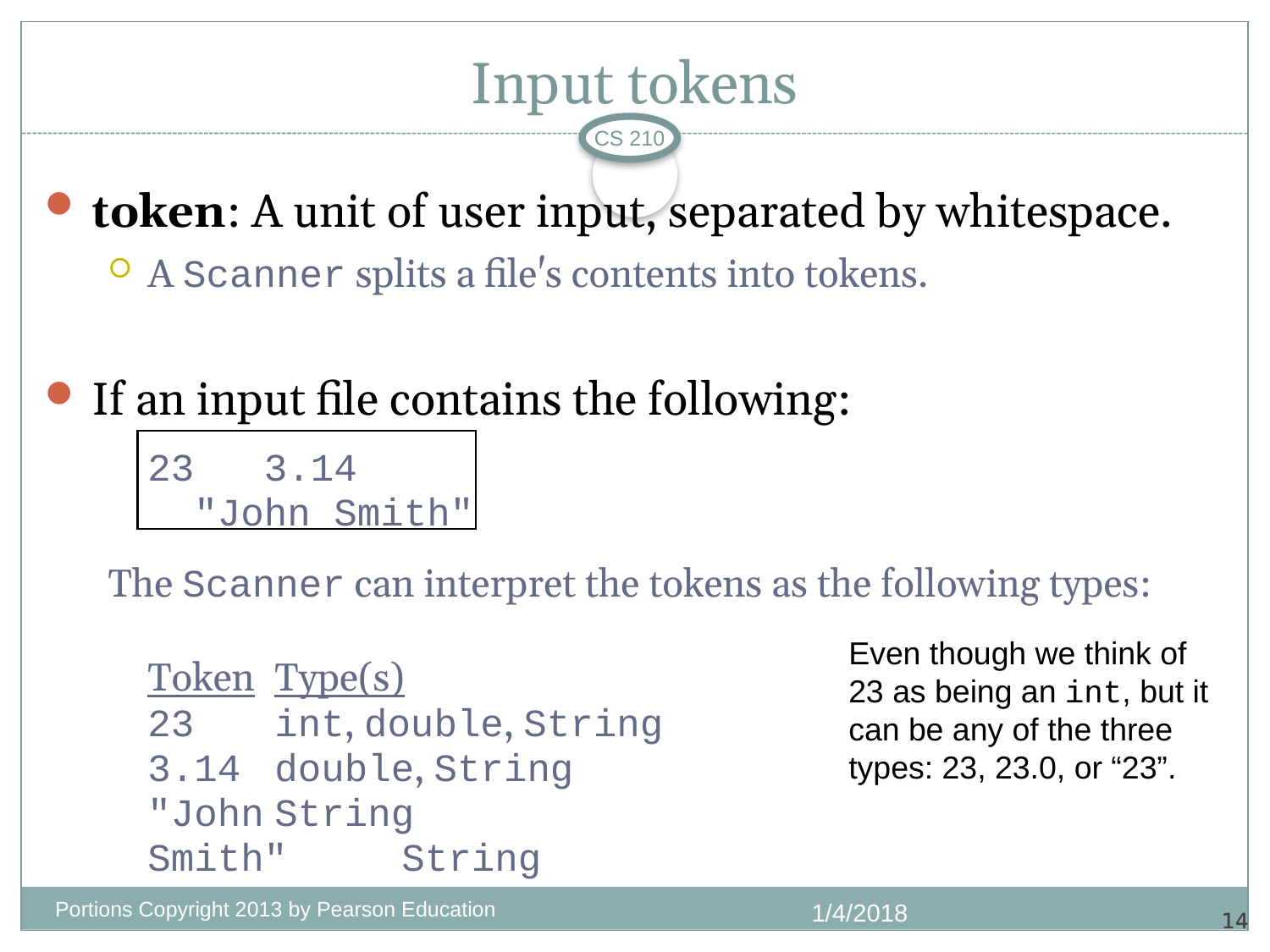

# Input tokens
CS 210
token: A unit of user input, separated by whitespace.
A Scanner splits a file's contents into tokens.

If an input file contains the following:

	23   3.14
	  "John Smith"

The Scanner can interpret the tokens as the following types:

	Token	Type(s)
	23	int, double, String
	3.14	double, String
	"John	String
	Smith"	String

Even though we think of 23 as being an int, but it can be any of the three types: 23, 23.0, or “23”.
Portions Copyright 2013 by Pearson Education
1/4/2018